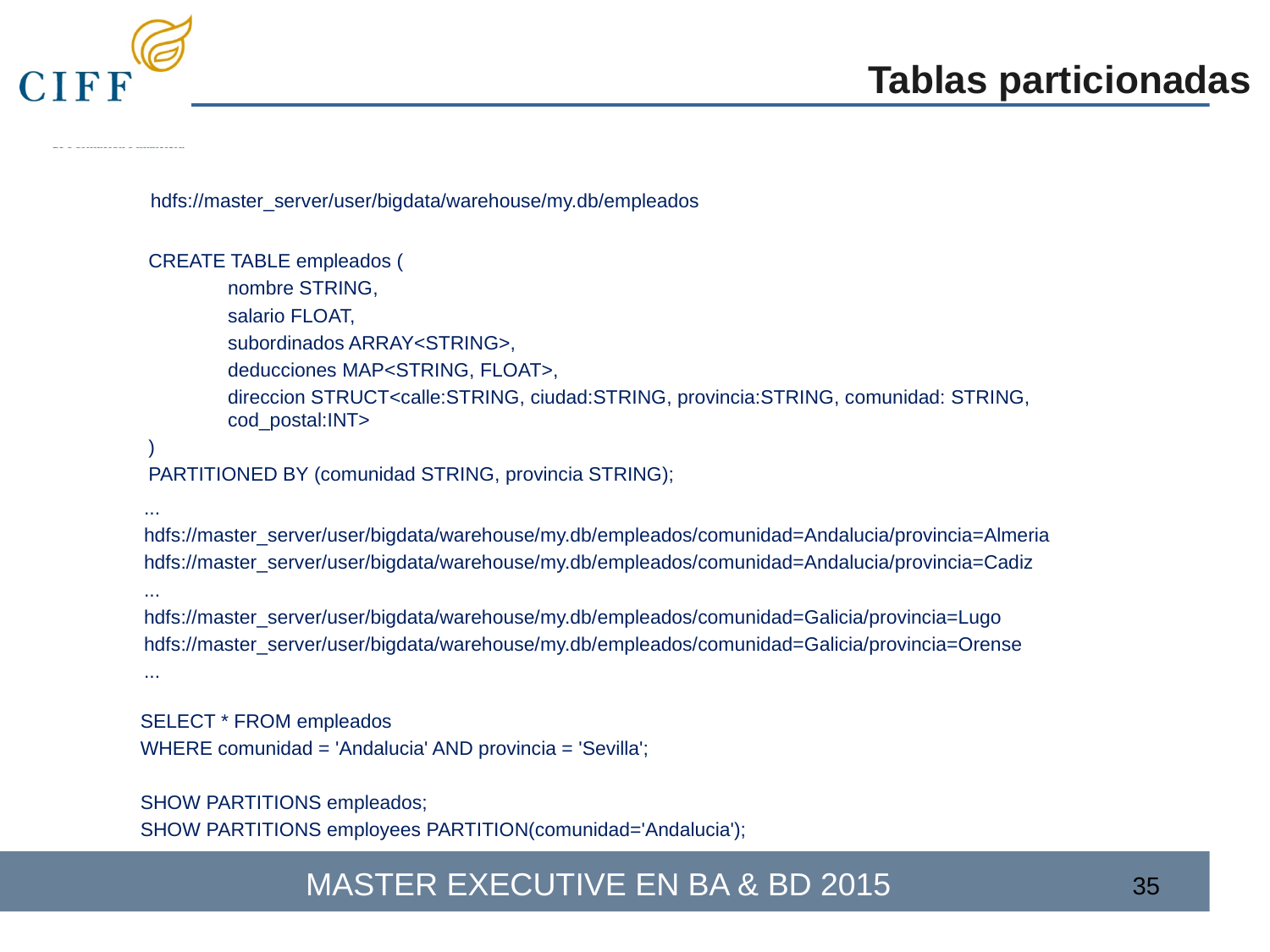

Tablas particionadas
hdfs://master_server/user/bigdata/warehouse/my.db/empleados

CREATE TABLE empleados (
nombre STRING,
salario FLOAT,
subordinados ARRAY<STRING>,
deducciones MAP<STRING, FLOAT>,
direccion STRUCT<calle:STRING, ciudad:STRING, provincia:STRING, comunidad: STRING, cod_postal:INT>
)
PARTITIONED BY (comunidad STRING, provincia STRING);

...
hdfs://master_server/user/bigdata/warehouse/my.db/empleados/comunidad=Andalucia/provincia=Almeria
hdfs://master_server/user/bigdata/warehouse/my.db/empleados/comunidad=Andalucia/provincia=Cadiz
...
hdfs://master_server/user/bigdata/warehouse/my.db/empleados/comunidad=Galicia/provincia=Lugo
hdfs://master_server/user/bigdata/warehouse/my.db/empleados/comunidad=Galicia/provincia=Orense
...

SELECT * FROM empleados
WHERE comunidad = 'Andalucia' AND provincia = 'Sevilla';

SHOW PARTITIONS empleados;
SHOW PARTITIONS employees PARTITION(comunidad='Andalucia');

35
35